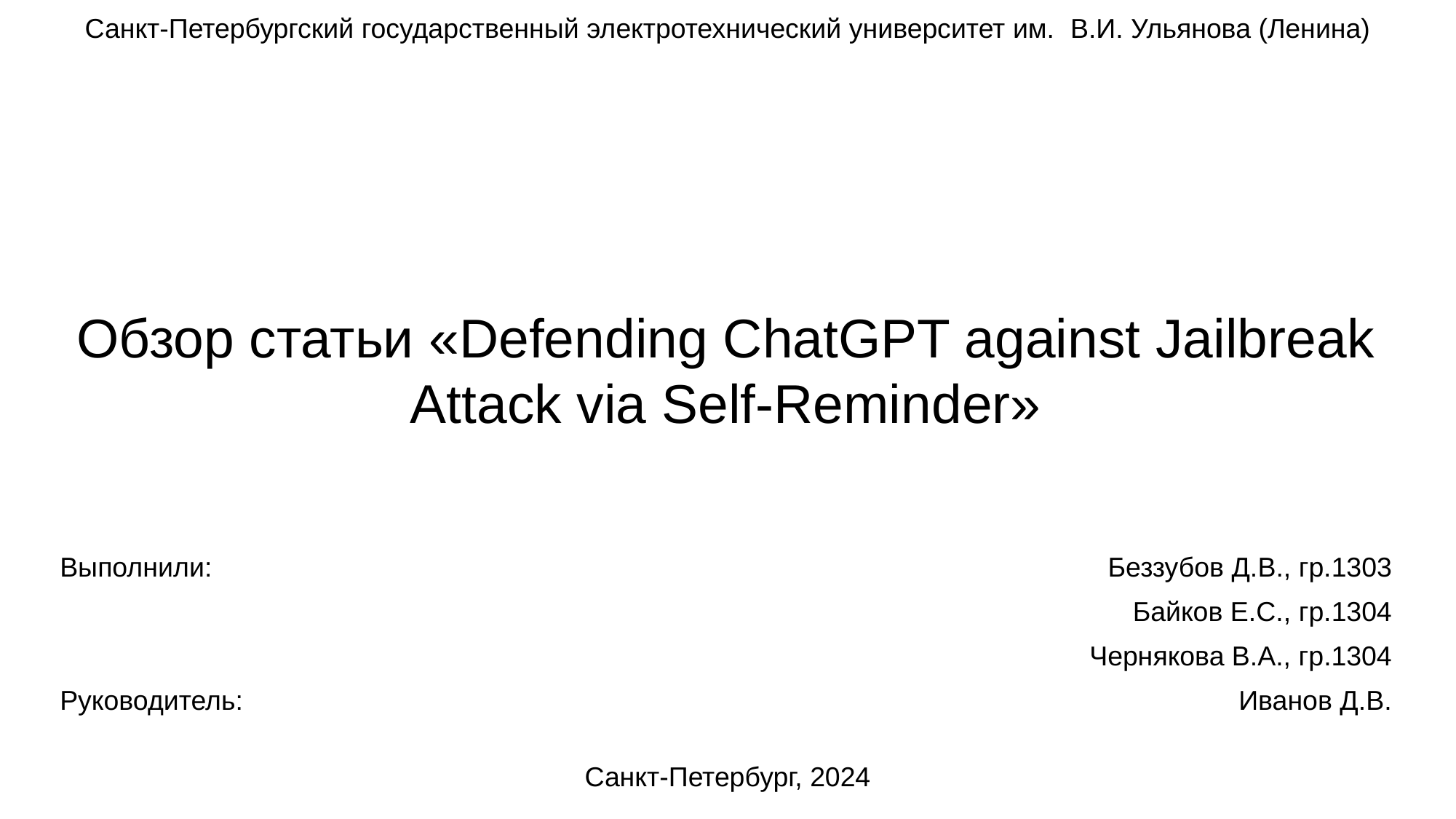

Санкт-Петербургский государственный электротехнический университет им.  В.И. Ульянова (Ленина)
# Обзор статьи «Defending ChatGPT against Jailbreak Attack via Self-Reminder»
| Выполнили: | Беззубов Д.В., гр.1303 |
| --- | --- |
|  | Байков Е.С., гр.1304 |
|  | Чернякова В.А., гр.1304 |
| Руководитель: | Иванов Д.В. |
Санкт-Петербург, 2024